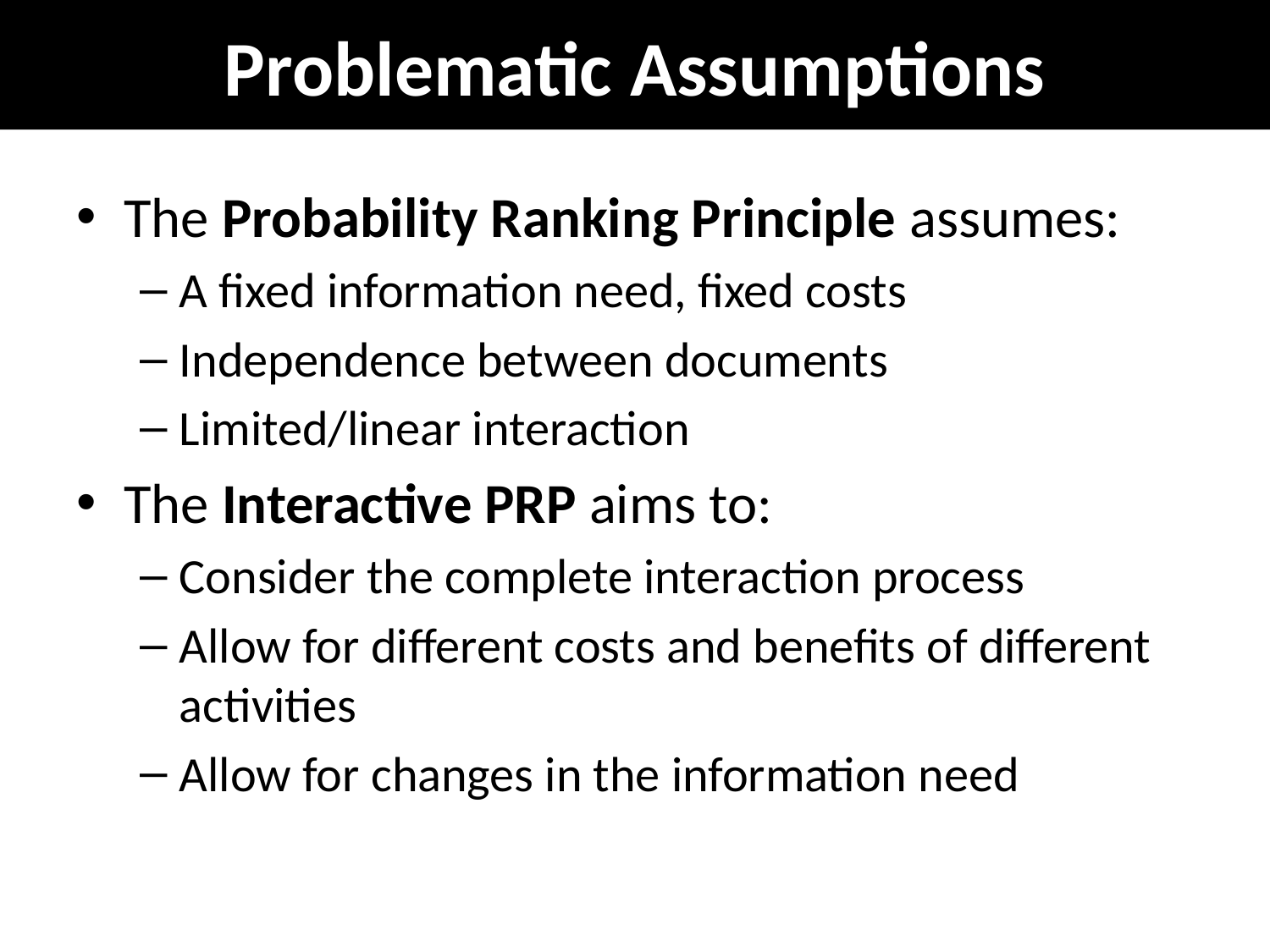

# Problematic Assumptions
The Probability Ranking Principle assumes:
A fixed information need, fixed costs
Independence between documents
Limited/linear interaction
The Interactive PRP aims to:
Consider the complete interaction process
Allow for different costs and benefits of different activities
Allow for changes in the information need